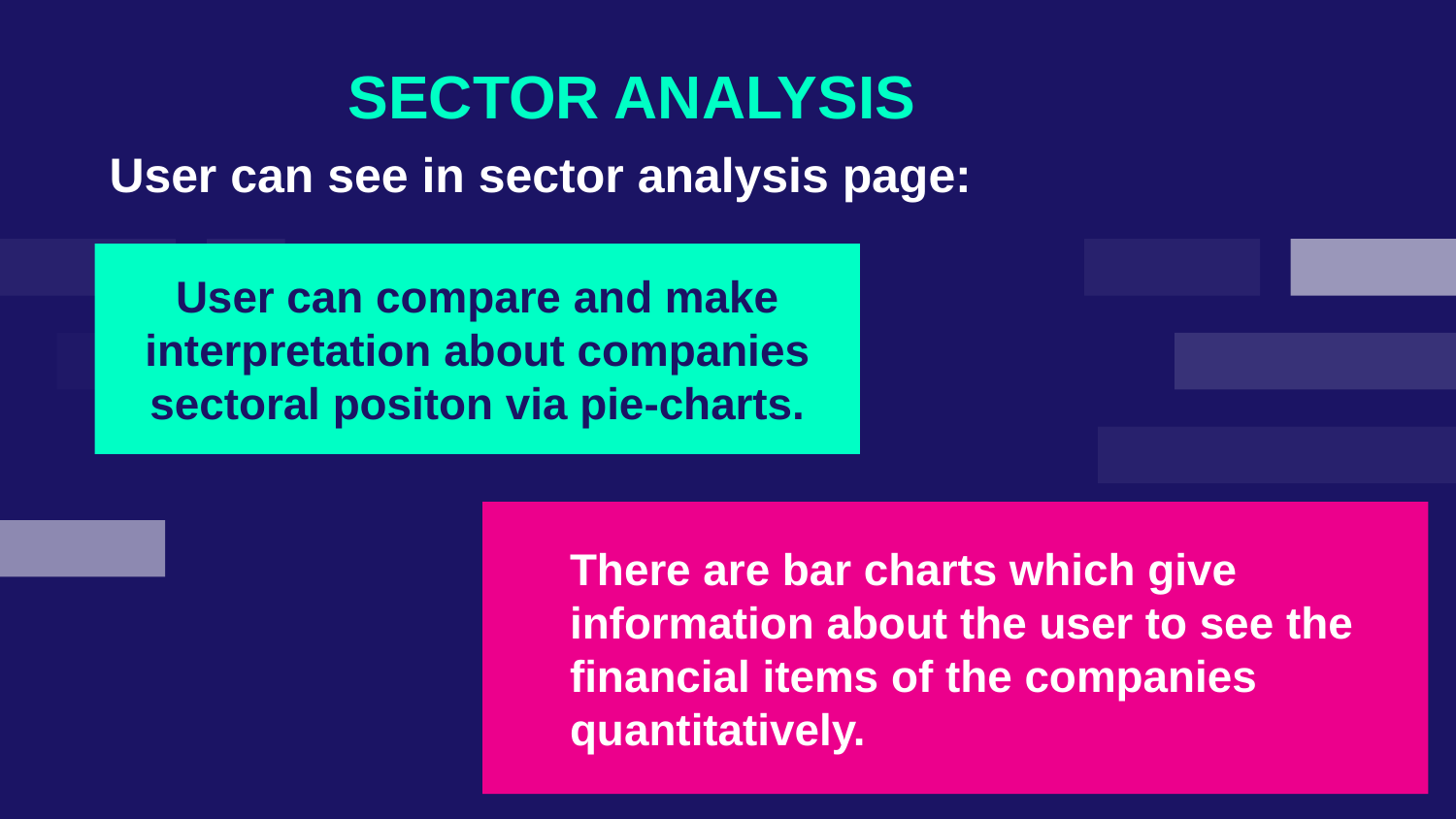

SECTOR ANALYSIS
User can see in sector analysis page:
User can compare and make interpretation about companies sectoral positon via pie-charts.
There are bar charts which give information about the user to see the financial items of the companies quantitatively.